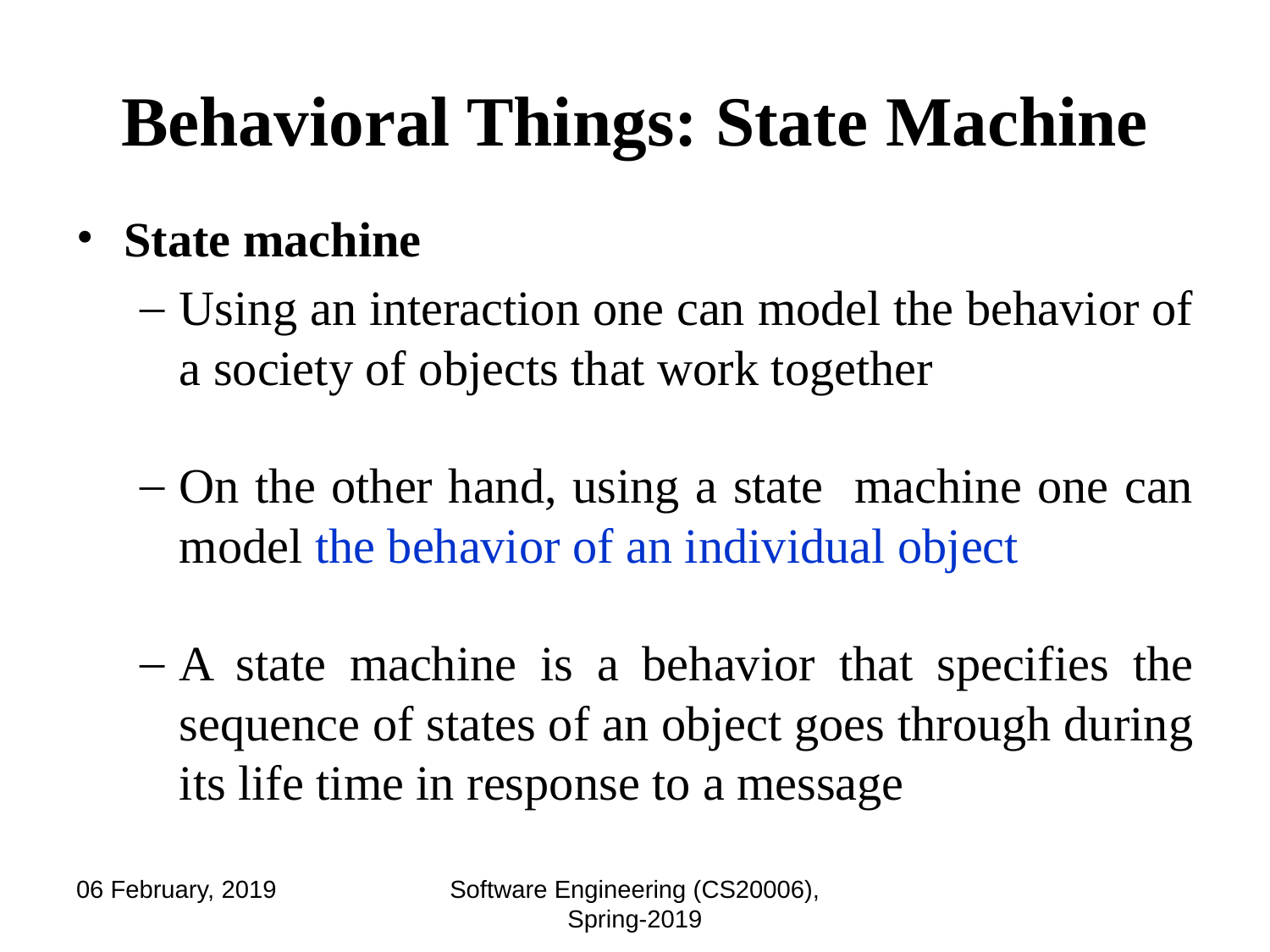

# Behavioral Things: State Machine
State machine
Using an interaction one can model the behavior of a society of objects that work together

On the other hand, using a state  machine one can model the behavior of an individual object

A state machine is a behavior that specifies the sequence of states of an object goes through during its life time in response to a message
06 February, 2019
Software Engineering (CS20006), Spring-2019